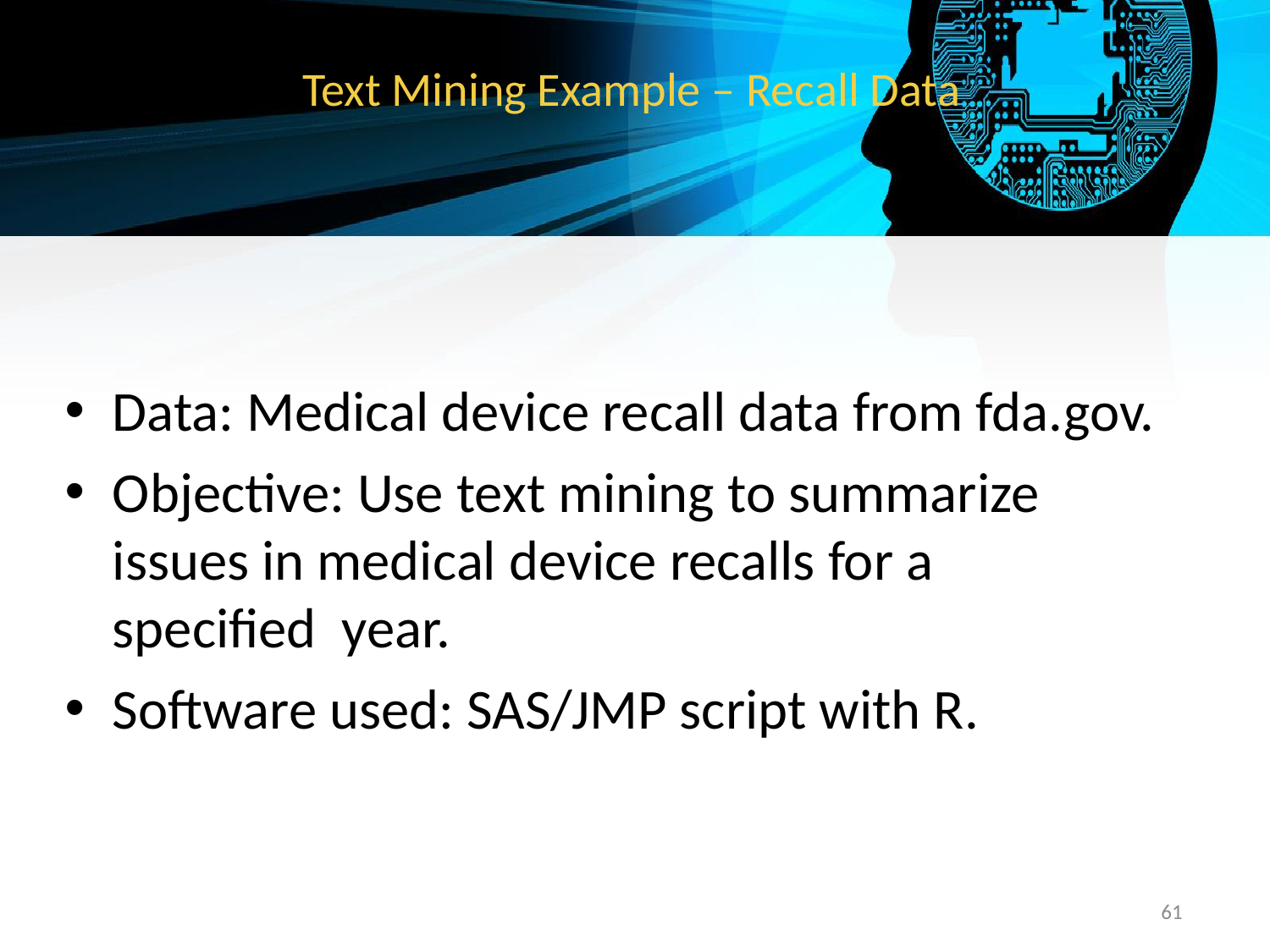

# Text Mining Example – Recall Data
Data: Medical device recall data from fda.gov.
Objective: Use text mining to summarize  issues in medical device recalls for a	specified  year.
Software used: SAS/JMP script with R.
61